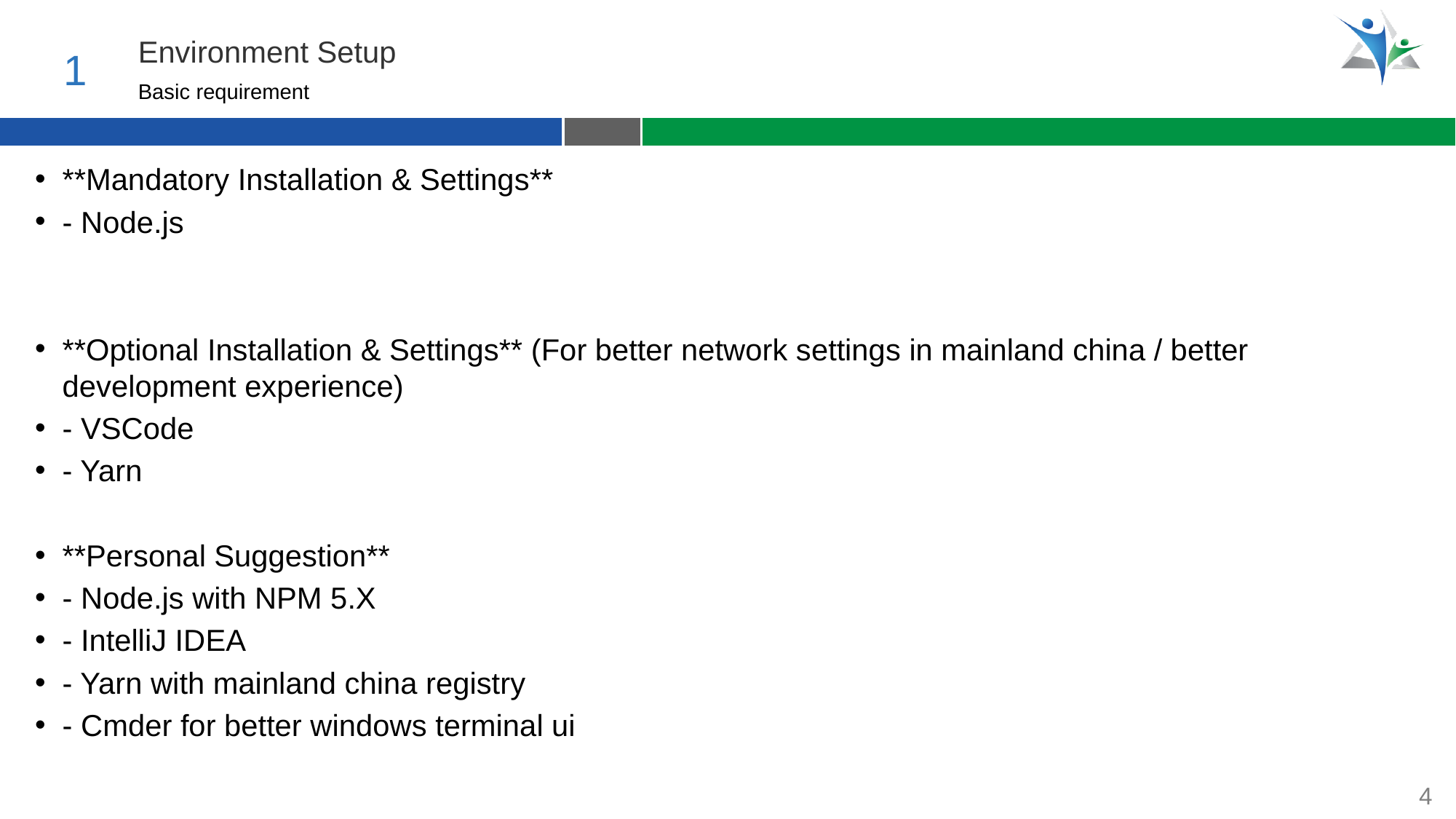

1
Environment Setup
Basic requirement
**Mandatory Installation & Settings**
- Node.js

**Optional Installation & Settings** (For better network settings in mainland china / better development experience)
- VSCode
- Yarn

**Personal Suggestion**
- Node.js with NPM 5.X
- IntelliJ IDEA
- Yarn with mainland china registry
- Cmder for better windows terminal ui